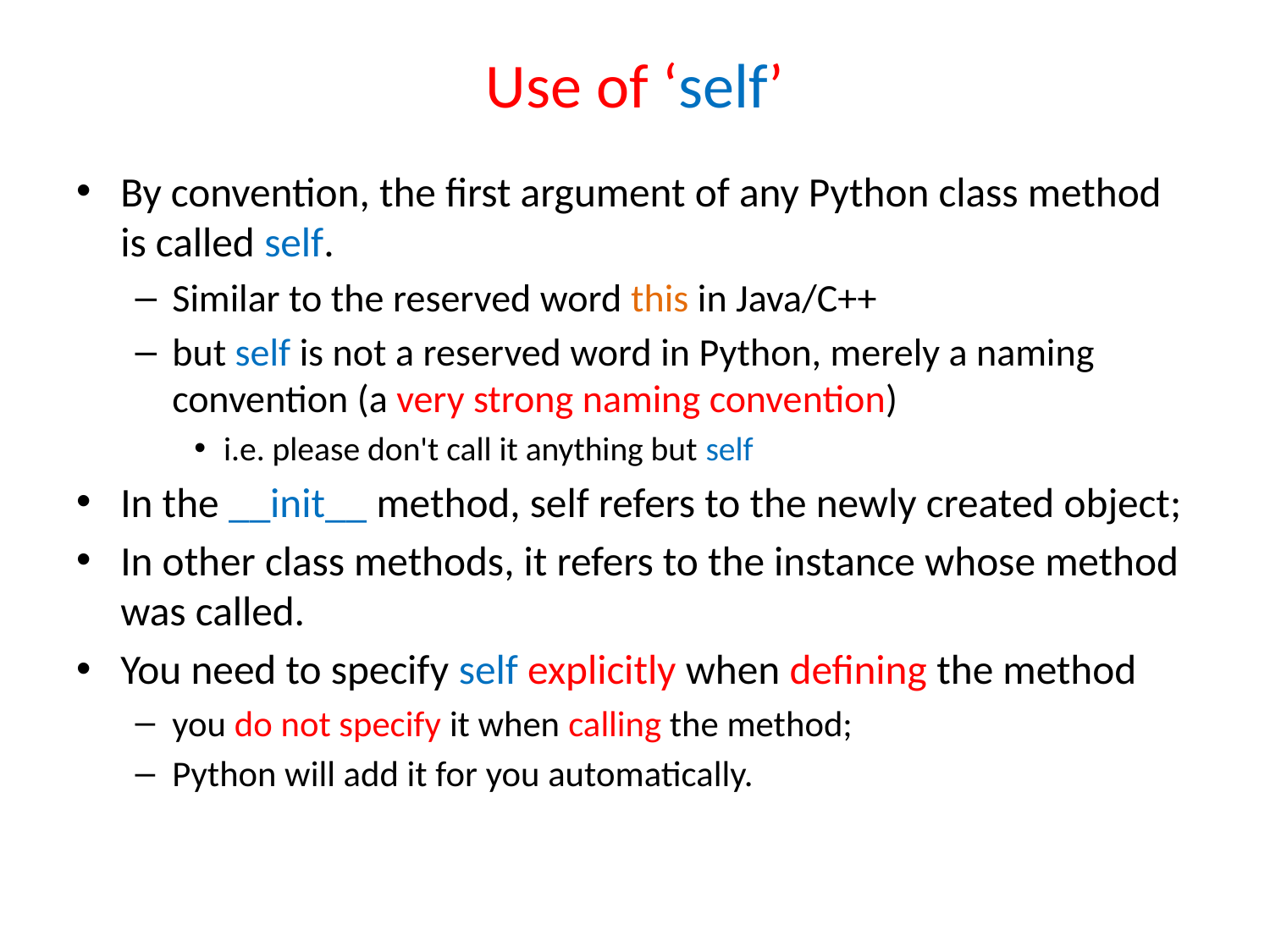

# Use of ‘self’
By convention, the first argument of any Python class method is called self.
Similar to the reserved word this in Java/C++
but self is not a reserved word in Python, merely a naming convention (a very strong naming convention)
i.e. please don't call it anything but self
In the __init__ method, self refers to the newly created object;
In other class methods, it refers to the instance whose method was called.
You need to specify self explicitly when defining the method
you do not specify it when calling the method;
Python will add it for you automatically.